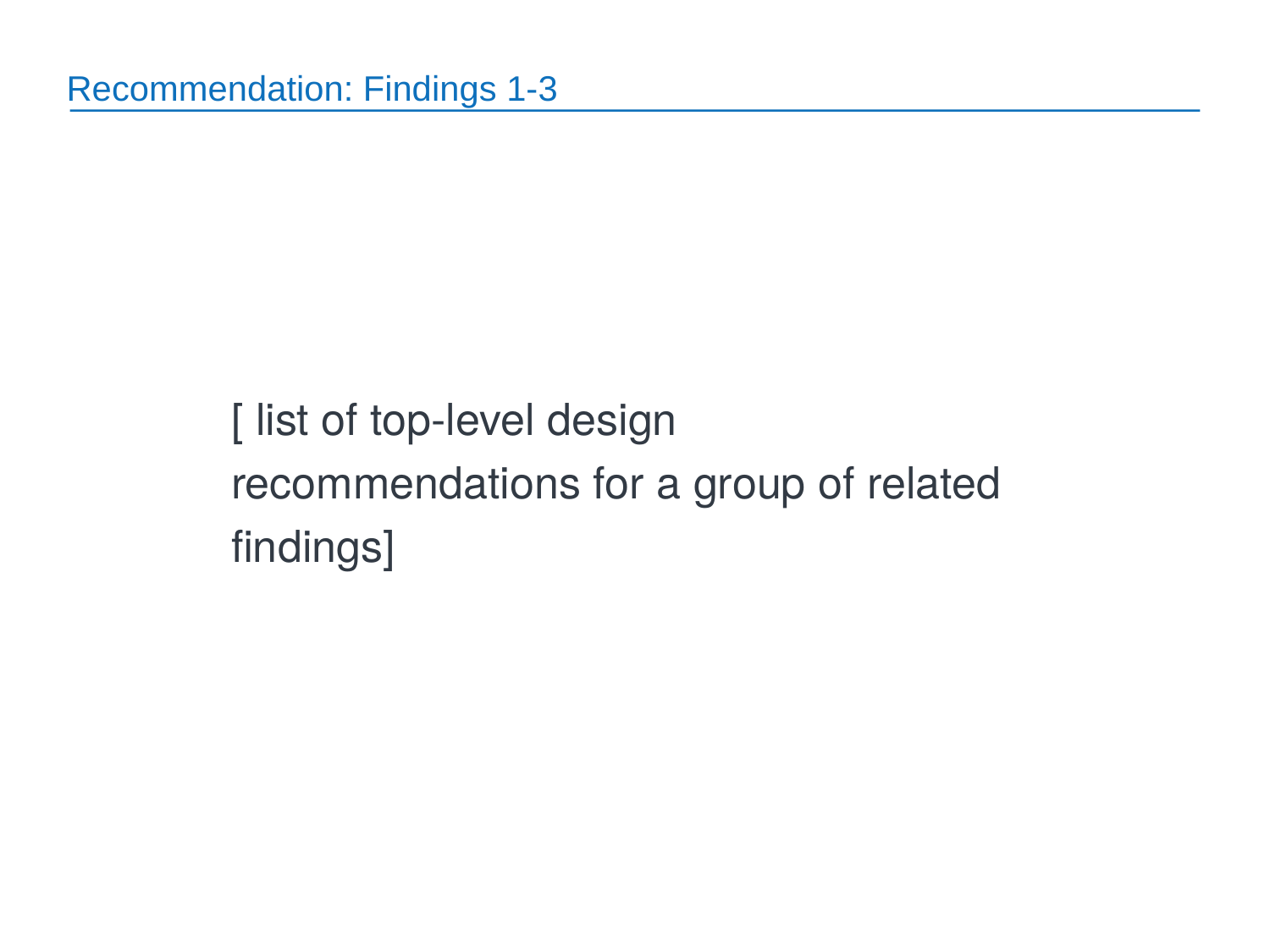

Recommendation: Findings 1-3

[ list of top-level design recommendations for a group of related findings]
16